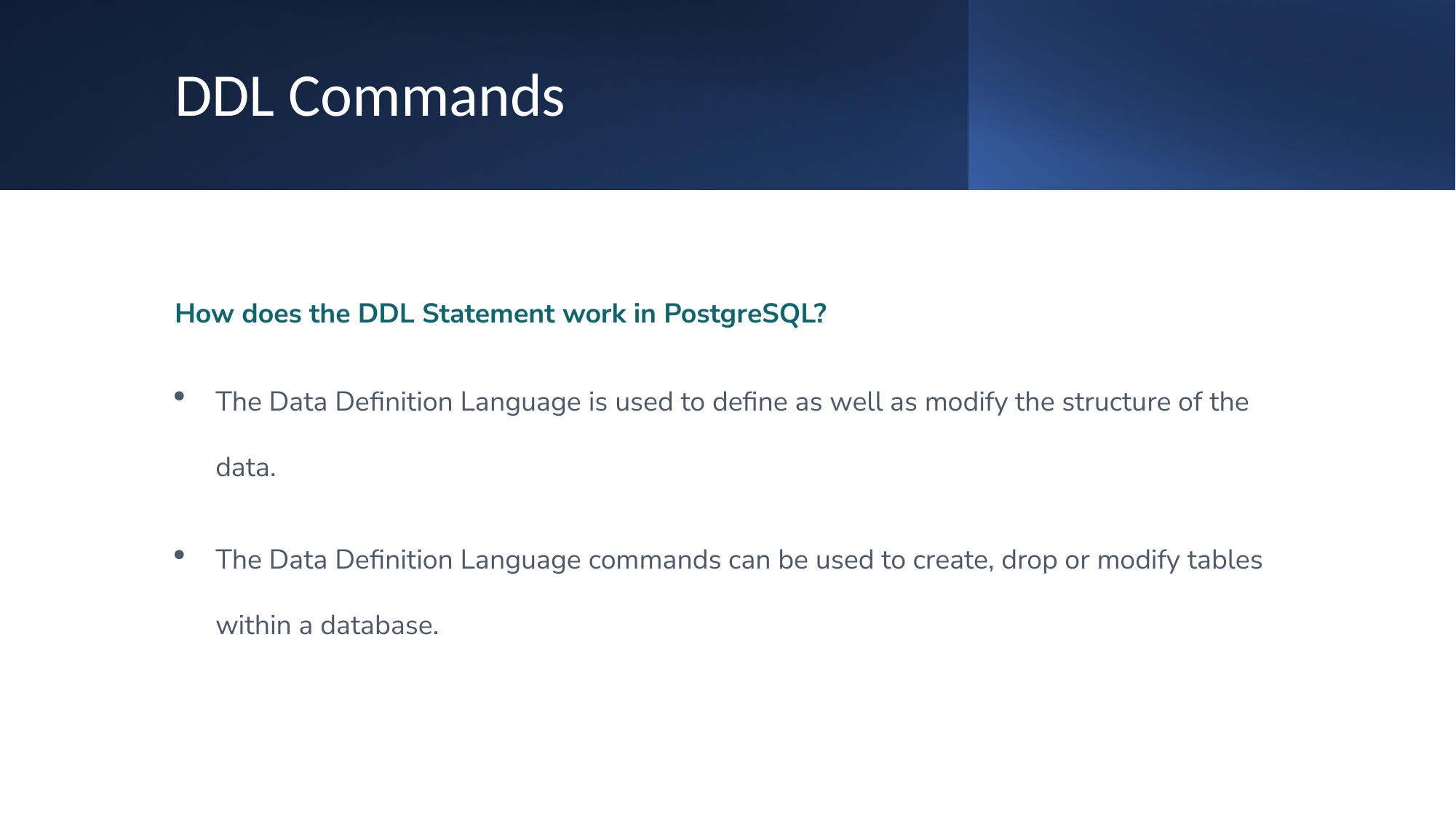

# DDL Commands
How does the DDL Statement work in PostgreSQL?
The Data Definition Language is used to define as well as modify the structure of the data.
The Data Definition Language commands can be used to create, drop or modify tables within a database.